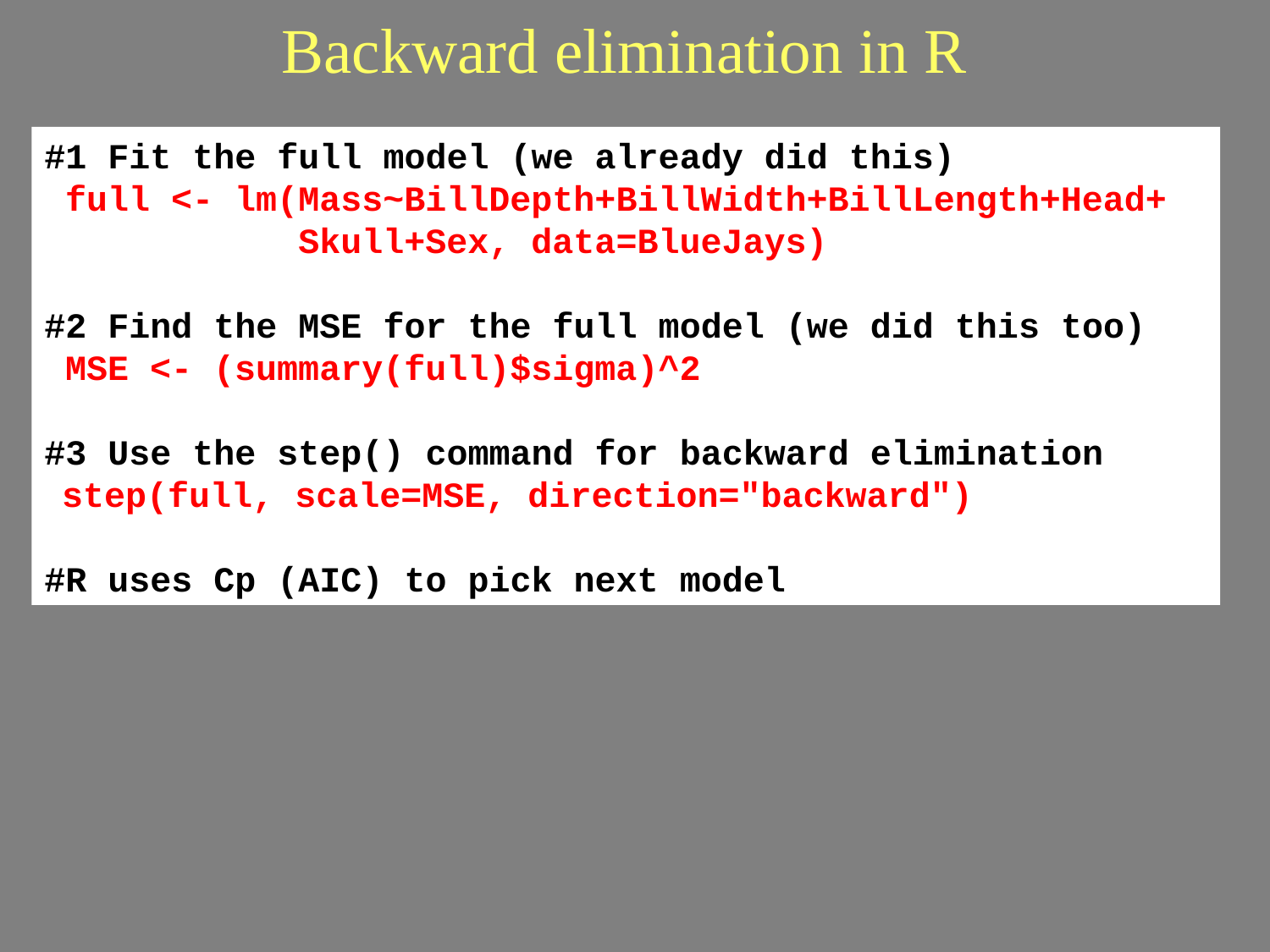

# Backward elimination in R
#1 Fit the full model (we already did this)
 full <- lm(Mass~BillDepth+BillWidth+BillLength+Head+ 		Skull+Sex, data=BlueJays)

#2 Find the MSE for the full model (we did this too)
 MSE <- (summary(full)$sigma)^2

#3 Use the step() command for backward elimination
  step(full, scale=MSE, direction="backward")

#R uses Cp (AIC) to pick next model